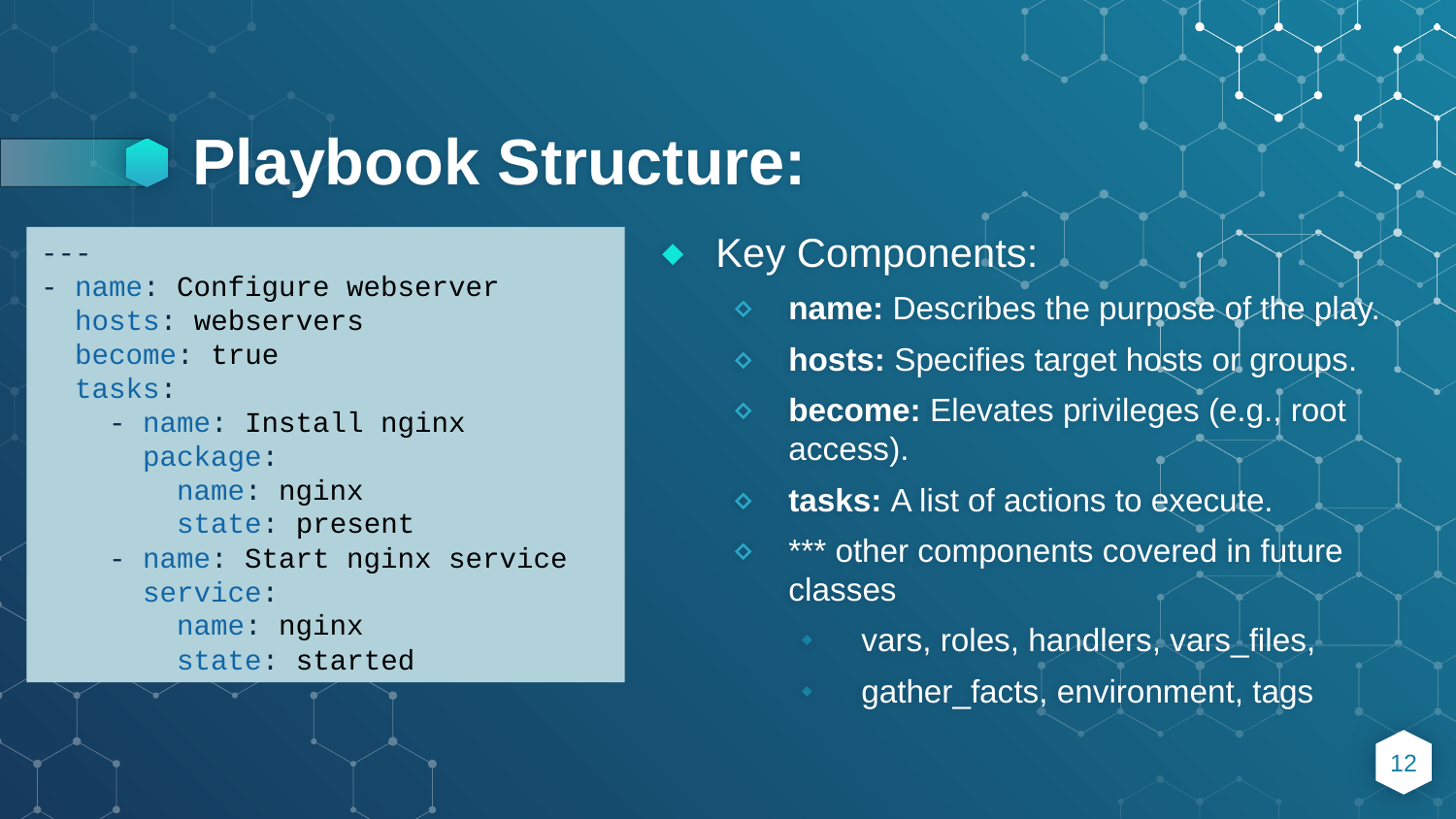

# Playbook Structure:
---
- name: Configure webserver
  hosts: webservers
  become: true
  tasks:
    - name: Install nginx
      package:
        name: nginx
        state: present
    - name: Start nginx service
      service:
        name: nginx
        state: started
Key Components:
name: Describes the purpose of the play.
hosts: Specifies target hosts or groups.
become: Elevates privileges (e.g., root access).
tasks: A list of actions to execute.
*** other components covered in future classes
vars, roles, handlers, vars_files,
gather_facts, environment, tags

12